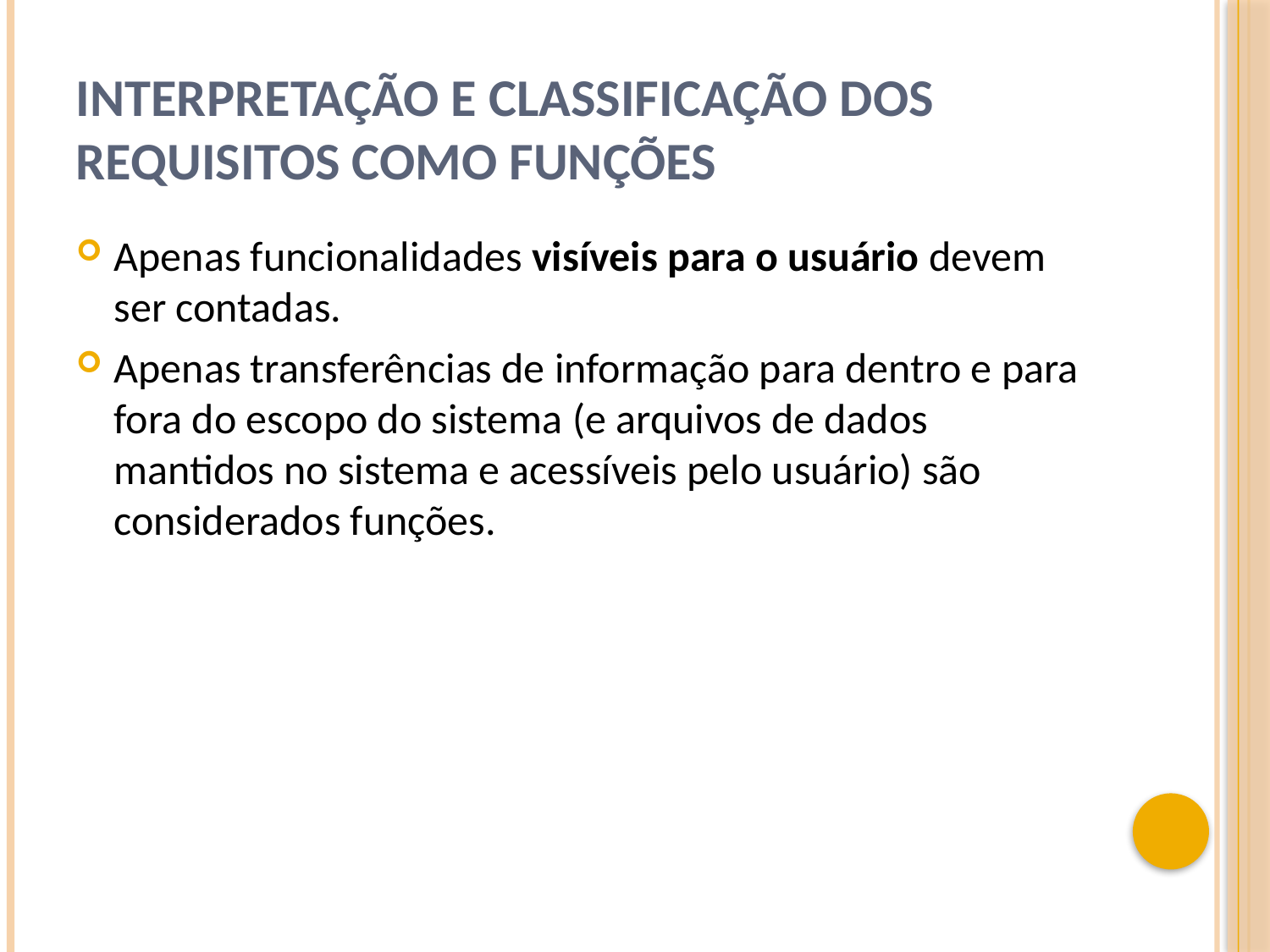

# Interpretação e Classificação dos Requisitos como Funções
Apenas funcionalidades visíveis para o usuário devem ser contadas.
Apenas transferências de informação para dentro e para fora do escopo do sistema (e arquivos de dados mantidos no sistema e acessíveis pelo usuário) são considerados funções.